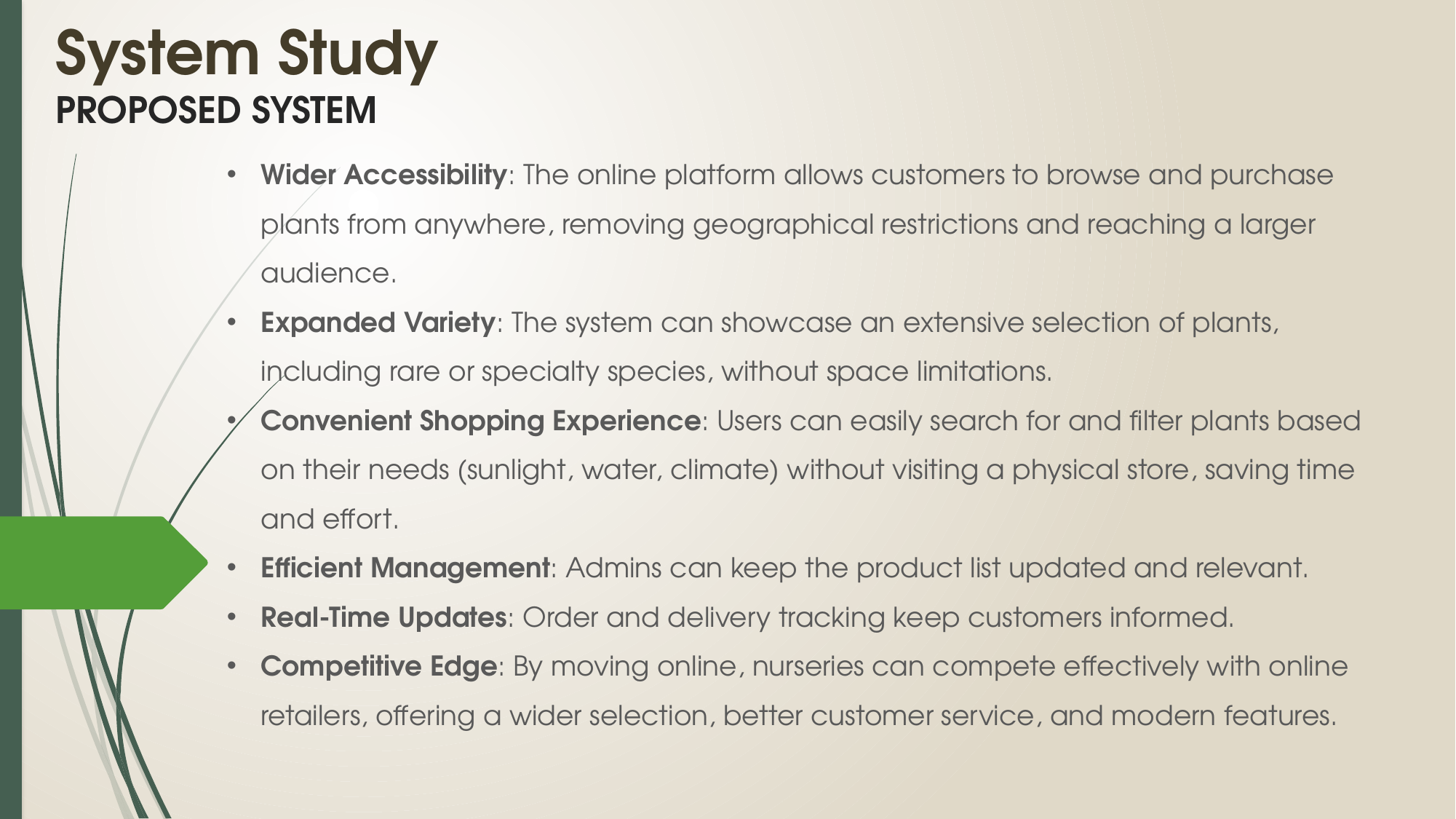

# System Study PROPOSED SYSTEM
Wider Accessibility: The online platform allows customers to browse and purchase plants from anywhere, removing geographical restrictions and reaching a larger audience.
Expanded Variety: The system can showcase an extensive selection of plants, including rare or specialty species, without space limitations.
Convenient Shopping Experience: Users can easily search for and filter plants based on their needs (sunlight, water, climate) without visiting a physical store, saving time and effort.
Efficient Management: Admins can keep the product list updated and relevant.
Real-Time Updates: Order and delivery tracking keep customers informed.
Competitive Edge: By moving online, nurseries can compete effectively with online retailers, offering a wider selection, better customer service, and modern features.